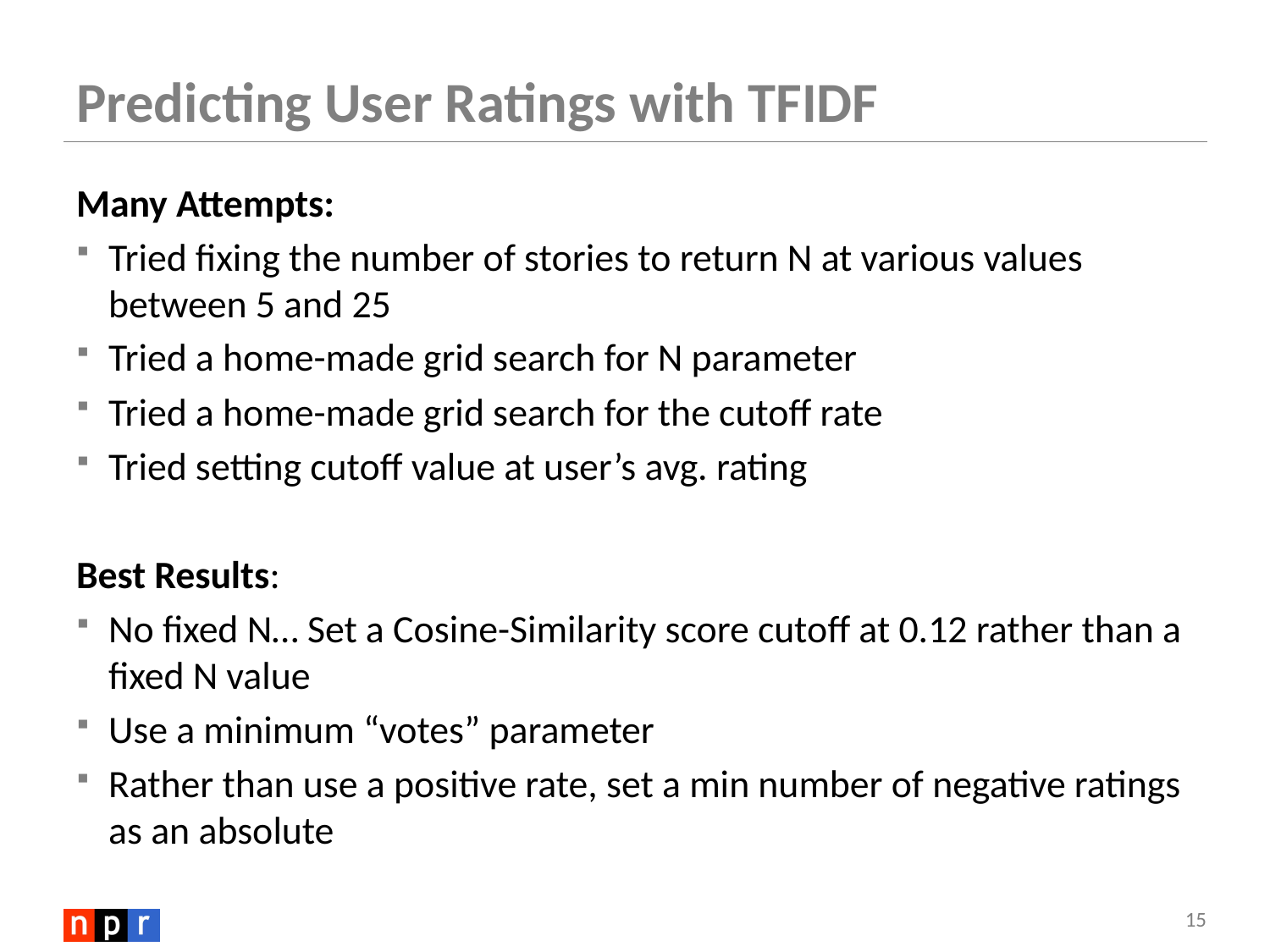

# Predicting User Ratings with TFIDF
Many Attempts:
Tried fixing the number of stories to return N at various values between 5 and 25
Tried a home-made grid search for N parameter
Tried a home-made grid search for the cutoff rate
Tried setting cutoff value at user’s avg. rating

Best Results:
No fixed N… Set a Cosine-Similarity score cutoff at 0.12 rather than a fixed N value
Use a minimum “votes” parameter
Rather than use a positive rate, set a min number of negative ratings as an absolute